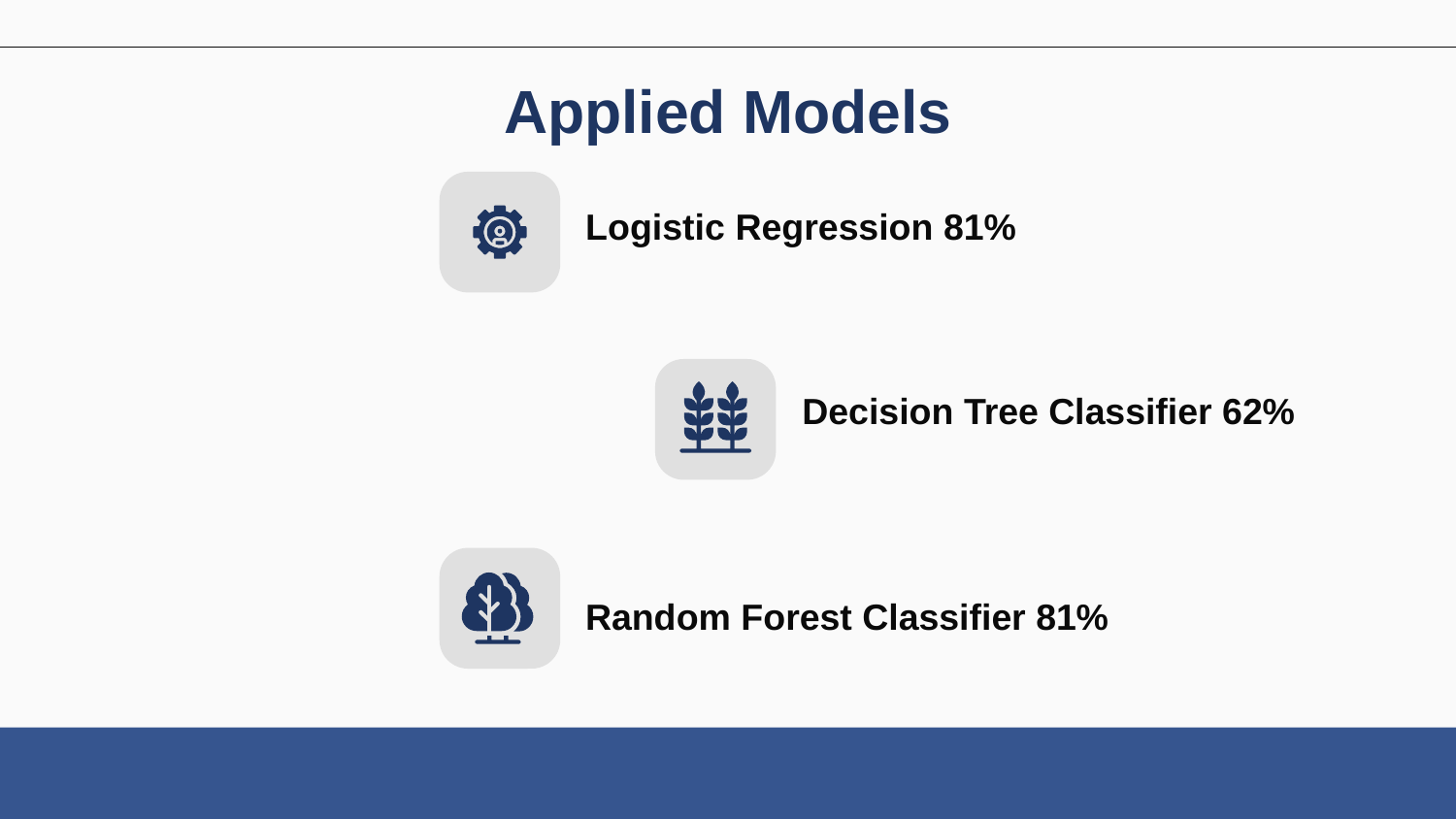

Applied Models

# Logistic Regression 81%

Decision Tree Classifier 62%

Random Forest Classifier 81%